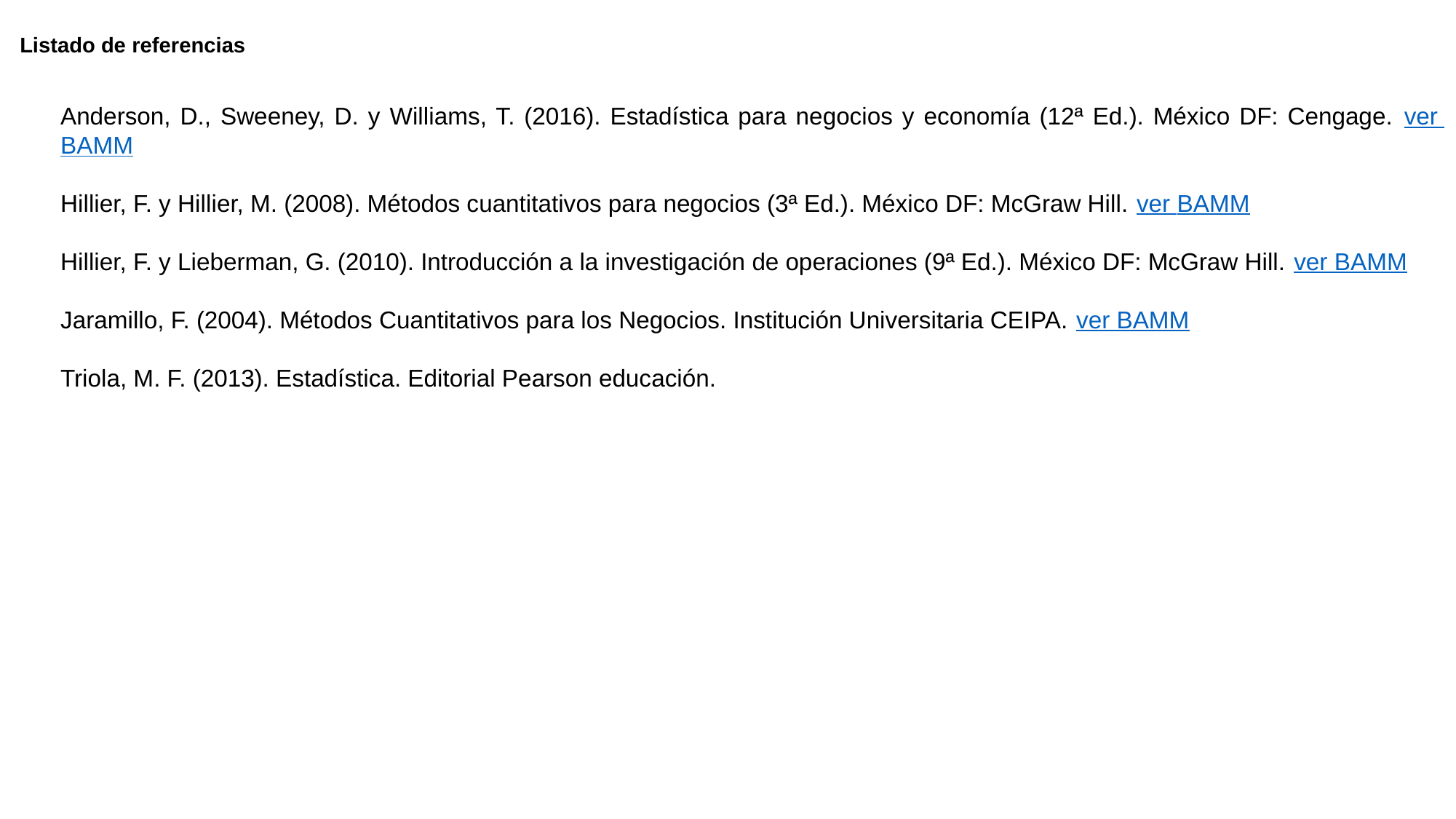

Listado de referencias
Anderson, D., Sweeney, D. y Williams, T. (2016). Estadística para negocios y economía (12ª Ed.). México DF: Cengage. ver BAMM

Hillier, F. y Hillier, M. (2008). Métodos cuantitativos para negocios (3ª Ed.). México DF: McGraw Hill. ver BAMM

Hillier, F. y Lieberman, G. (2010). Introducción a la investigación de operaciones (9ª Ed.). México DF: McGraw Hill. ver BAMM

Jaramillo, F. (2004). Métodos Cuantitativos para los Negocios. Institución Universitaria CEIPA. ver BAMM

Triola, M. F. (2013). Estadística. Editorial Pearson educación.